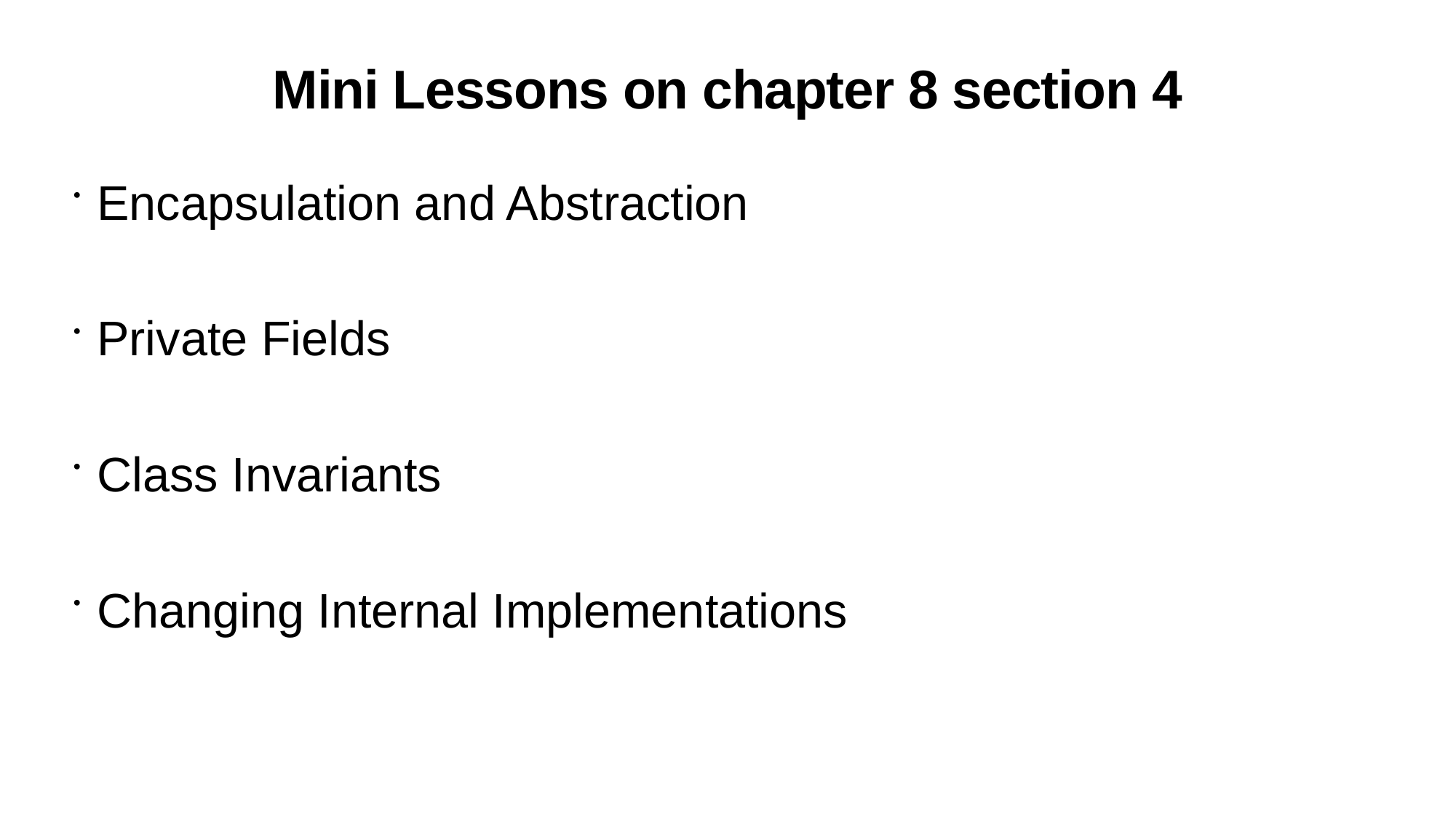

# Mini Lessons on chapter 8 section 4
Encapsulation and Abstraction

Private Fields

Class Invariants

Changing Internal Implementations